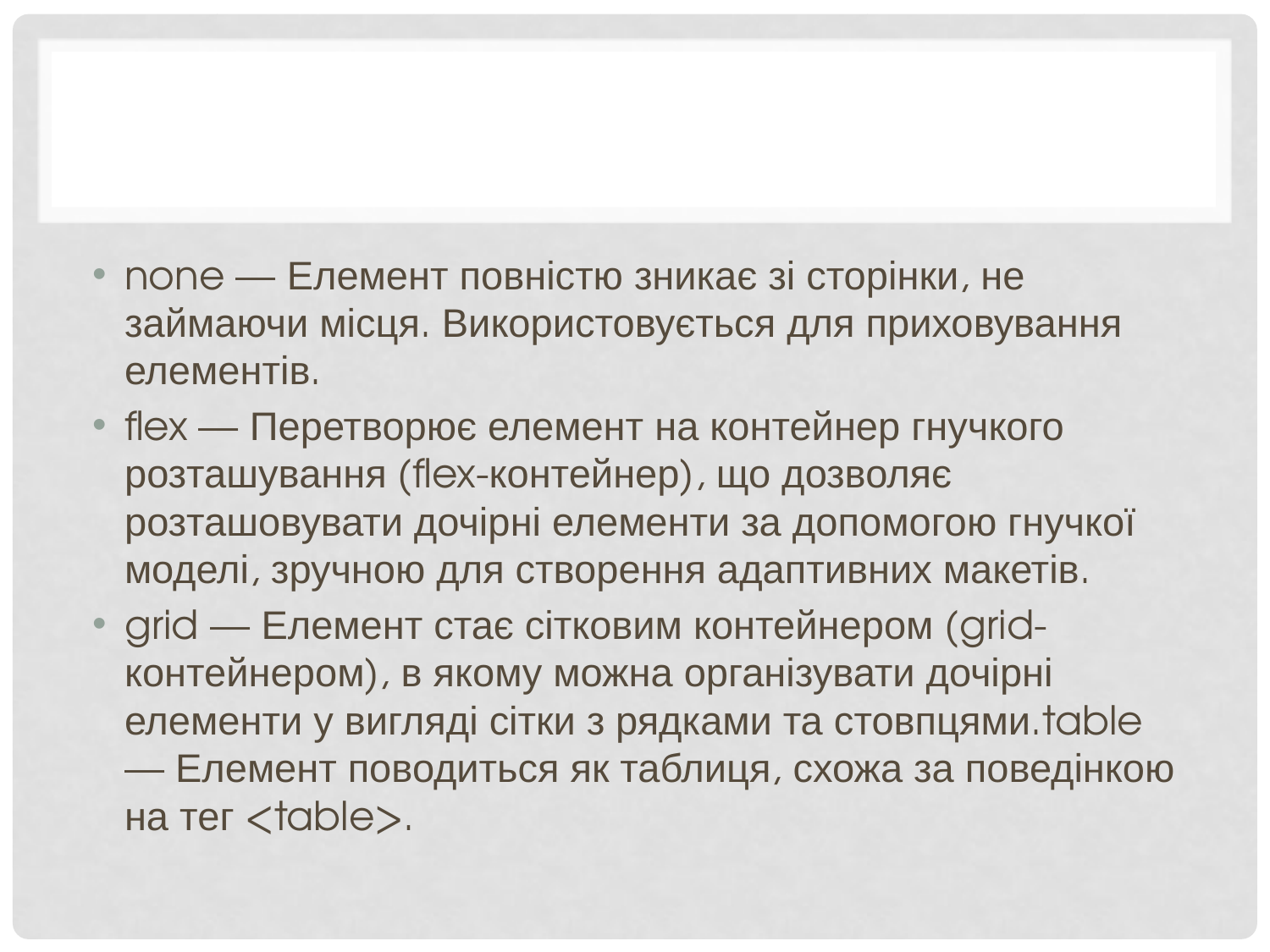

#
none — Елемент повністю зникає зі сторінки, не займаючи місця. Використовується для приховування елементів.
flex — Перетворює елемент на контейнер гнучкого розташування (flex-контейнер), що дозволяє розташовувати дочірні елементи за допомогою гнучкої моделі, зручною для створення адаптивних макетів.
grid — Елемент стає сітковим контейнером (grid-контейнером), в якому можна організувати дочірні елементи у вигляді сітки з рядками та стовпцями.table — Елемент поводиться як таблиця, схожа за поведінкою на тег <table>.